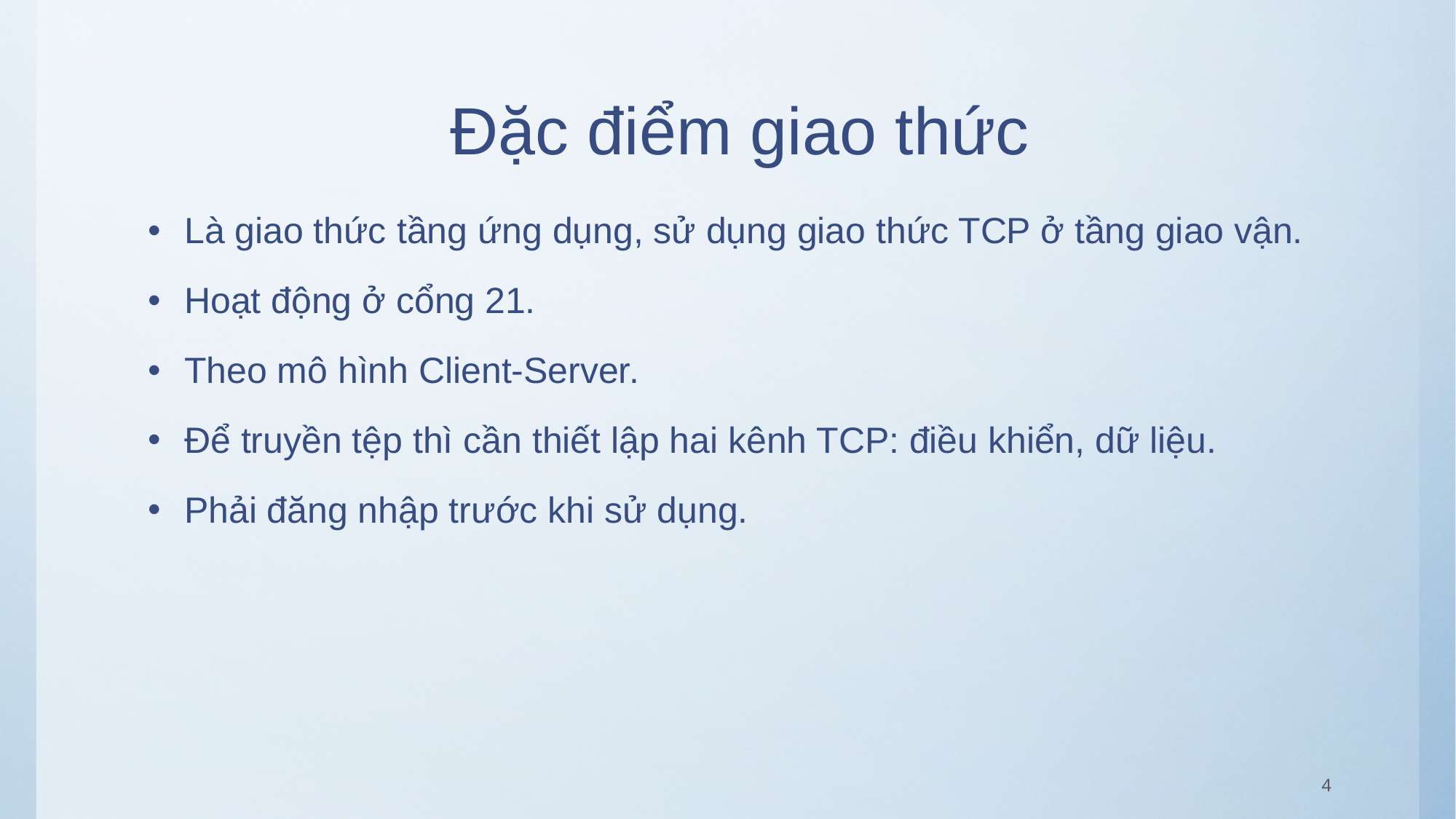

# Đặc điểm giao thức
Là giao thức tầng ứng dụng, sử dụng giao thức TCP ở tầng giao vận.
Hoạt động ở cổng 21.
Theo mô hình Client-Server.
Để truyền tệp thì cần thiết lập hai kênh TCP: điều khiển, dữ liệu.
Phải đăng nhập trước khi sử dụng.
4